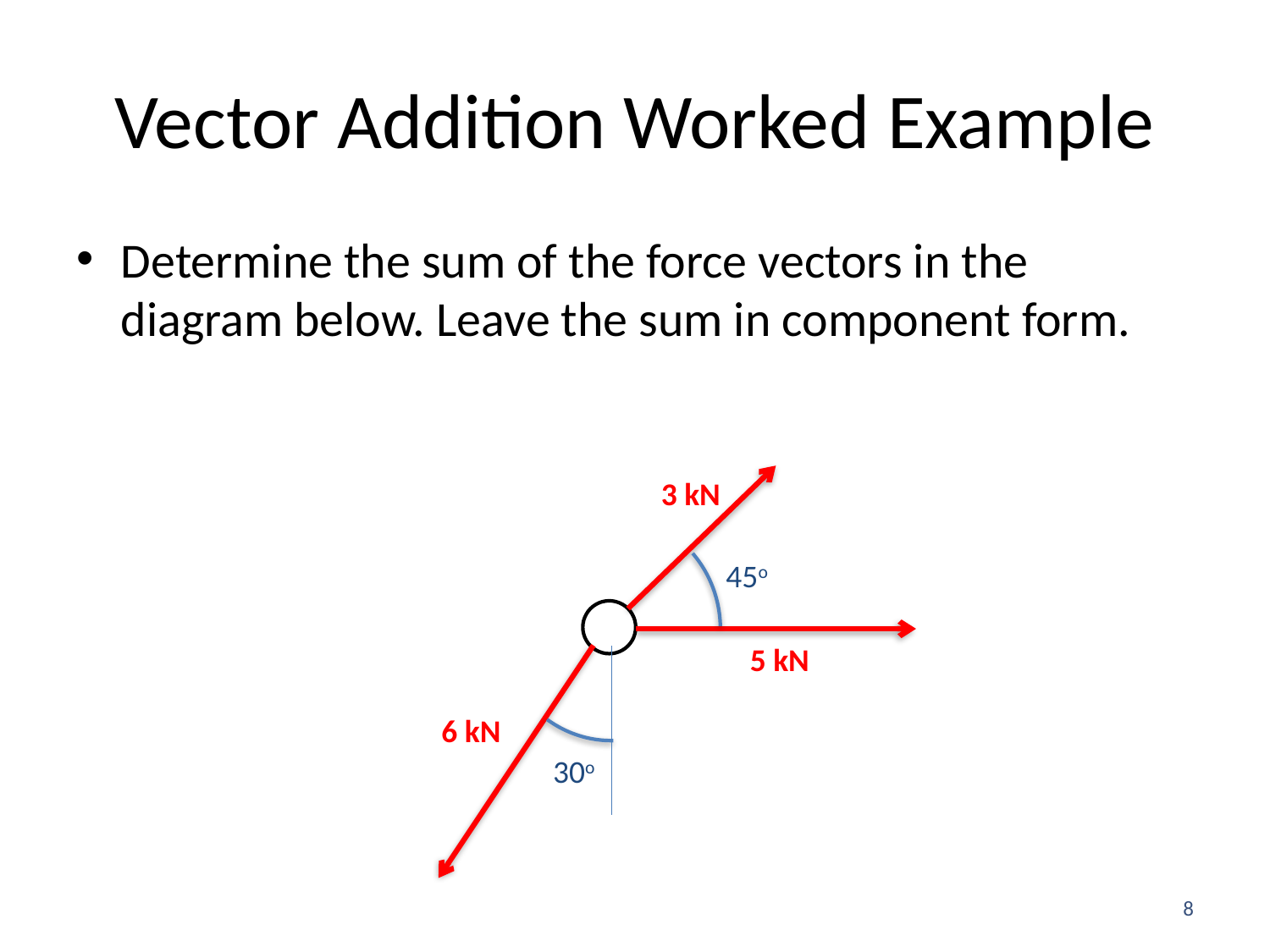

# Vector Addition Worked Example
Determine the sum of the force vectors in the diagram below. Leave the sum in component form.
3 kN

45o

5 kN
6 kN
30o
8